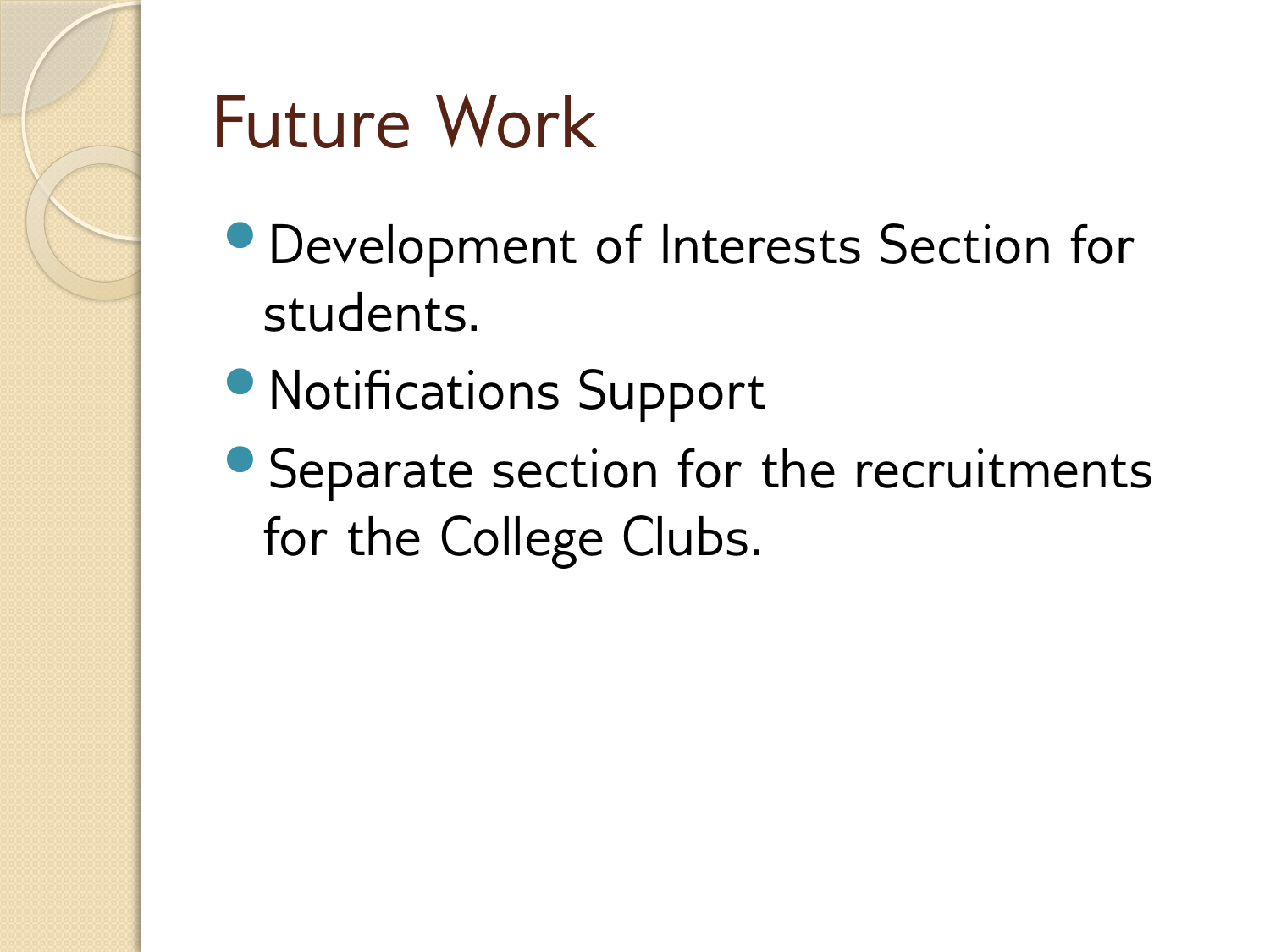

# Future Work
Development of Interests Section for students.
Notifications Support
Separate section for the recruitments for the College Clubs.